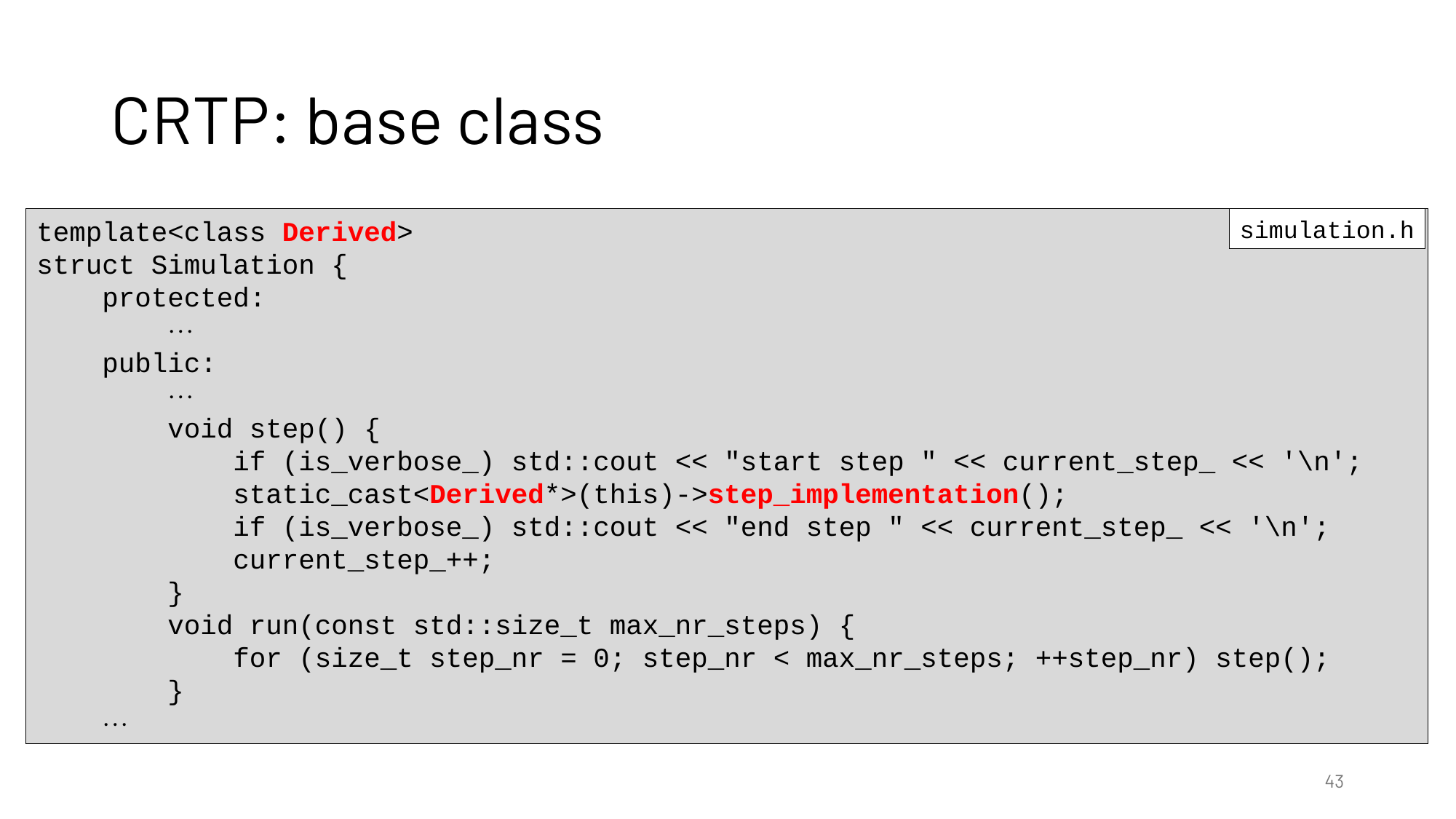

# CRTP: base class
template<class Derived>
struct Simulation {
    protected:
        …
    public:
        …
        void step() {
            if (is_verbose_) std::cout << "start step " << current_step_ << '\n';
            static_cast<Derived*>(this)->step_implementation();
            if (is_verbose_) std::cout << "end step " << current_step_ << '\n';
            current_step_++;
        }
        void run(const std::size_t max_nr_steps) {
            for (size_t step_nr = 0; step_nr < max_nr_steps; ++step_nr) step();
        }
    …
simulation.h
43